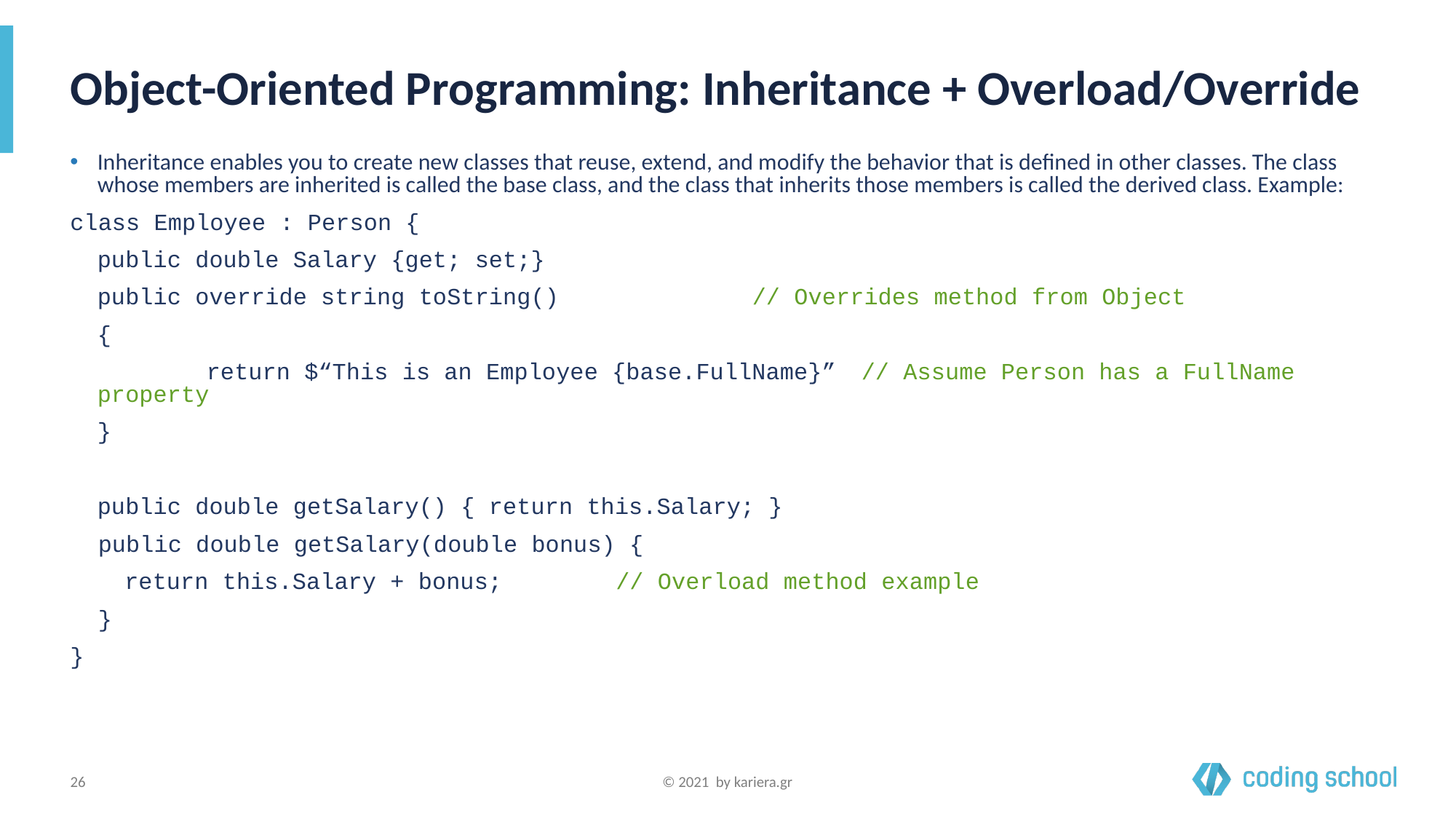

# Object-Oriented Programming: Inheritance + Overload/Override
Inheritance enables you to create new classes that reuse, extend, and modify the behavior that is defined in other classes. The class whose members are inherited is called the base class, and the class that inherits those members is called the derived class. Example:
class Employee : Person {
	public double Salary {get; set;}
	public override string toString()		// Overrides method from Object
	{
		return $“This is an Employee {base.FullName}”	// Assume Person has a FullName property
	}

	public double getSalary() { return this.Salary; }
  public double getSalary(double bonus) {
return this.Salary + bonus; 	// Overload method example
  }
}
26
© 2021  by kariera.gr